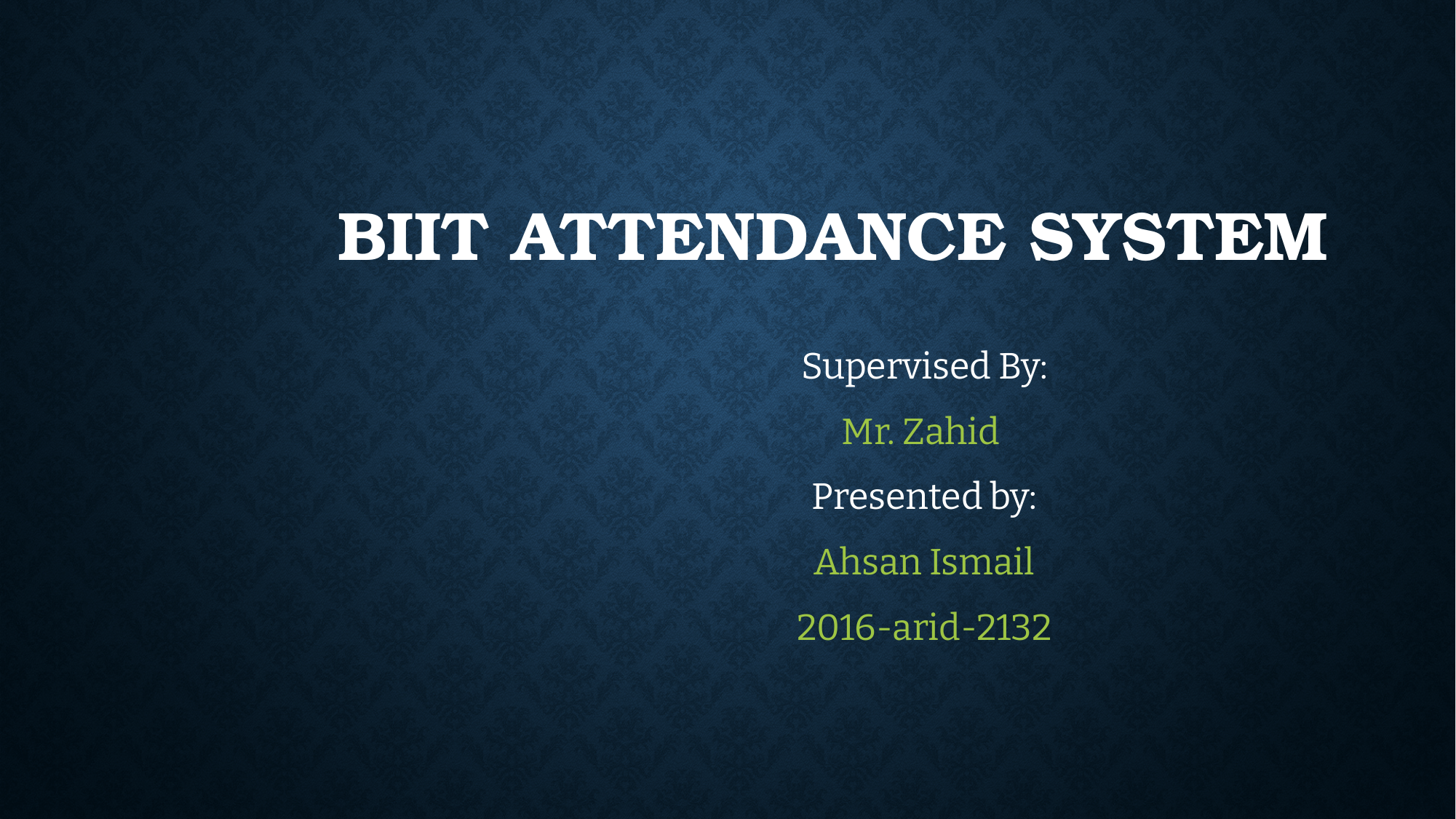

# BIIT Attendance system
Supervised By:
Mr. Zahid
Presented by:
Ahsan Ismail
2016-arid-2132